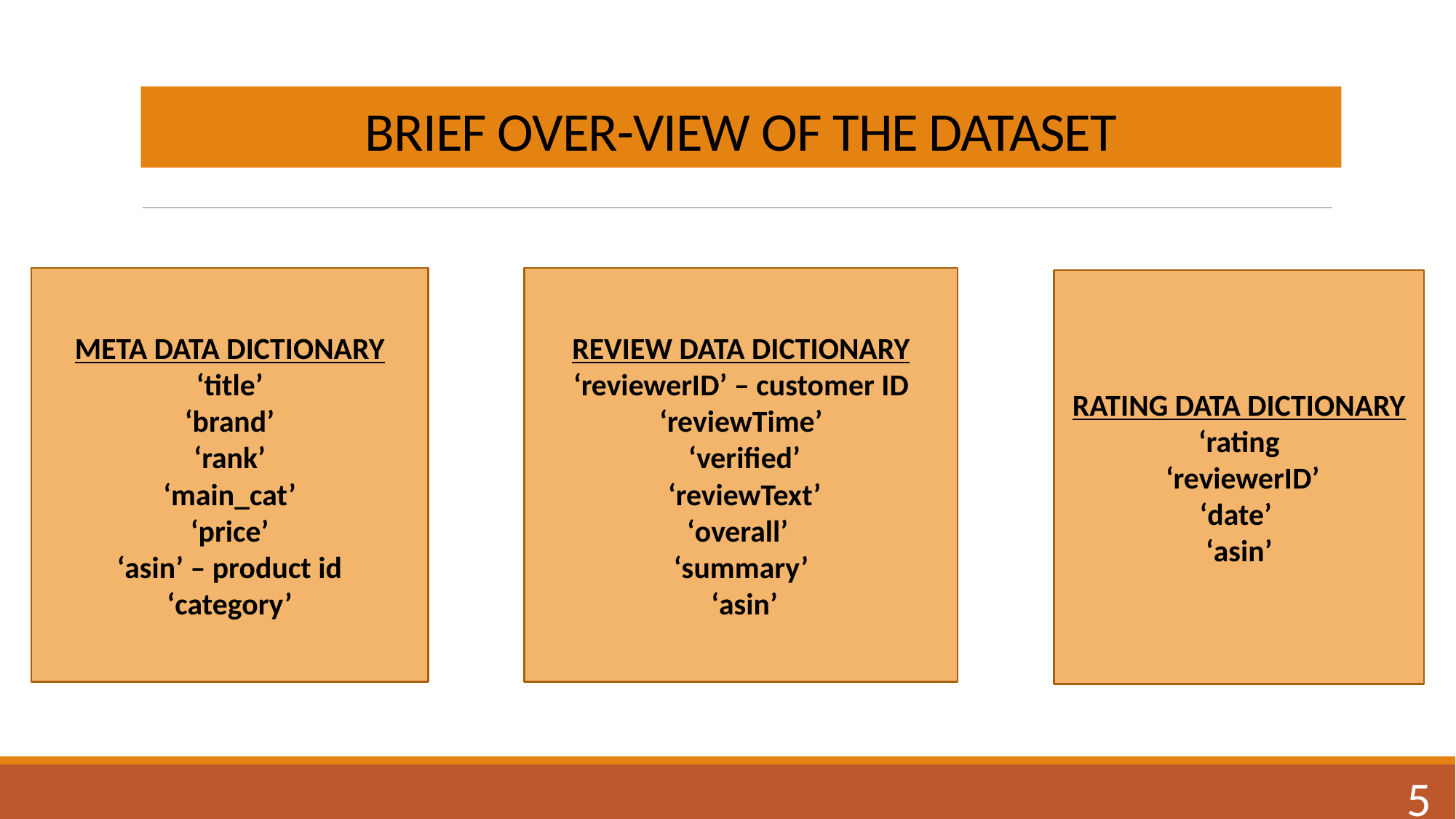

# BRIEF OVER-VIEW OF THE DATASET
META DATA DICTIONARY
‘title’
‘brand’
‘rank’
‘main_cat’
‘price’
‘asin’ – product id
‘category’
REVIEW DATA DICTIONARY
‘reviewerID’ – customer ID
‘reviewTime’
 ‘verified’
 ‘reviewText’
‘overall’
‘summary’
 ‘asin’
RATING DATA DICTIONARY
‘rating
 ‘reviewerID’
‘date’
‘asin’

5